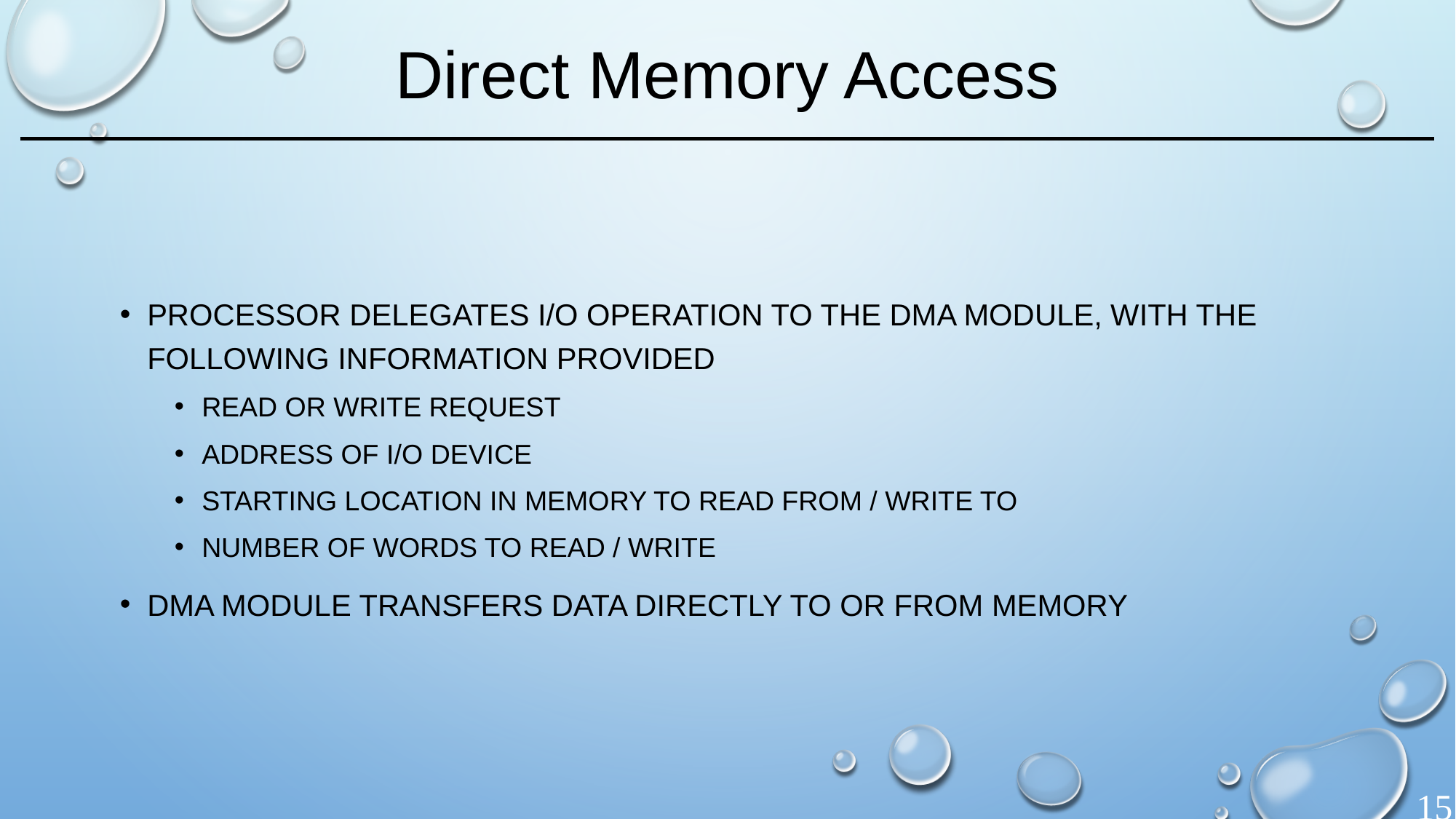

# Direct Memory Access
Processor delegates I/O operation to the DMA module, with the following information provided
Read or write request
Address of I/O device
Starting location in memory to read from / write to
Number of words to read / write
DMA module transfers data directly to or from memory
15